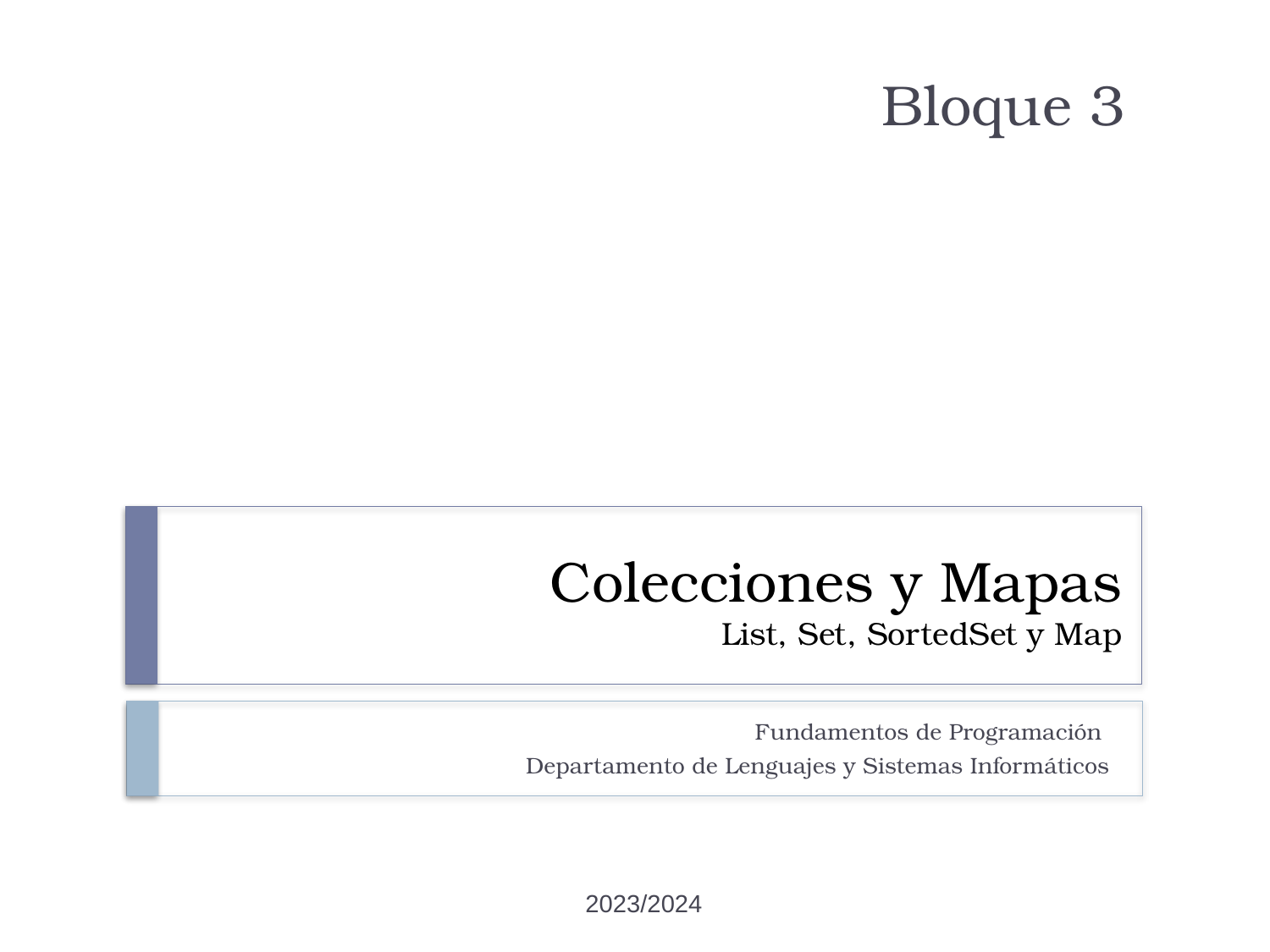

Bloque 3
# Colecciones y Mapas List, Set, SortedSet y Map
Fundamentos de Programación
Departamento de Lenguajes y Sistemas Informáticos
2023/2024